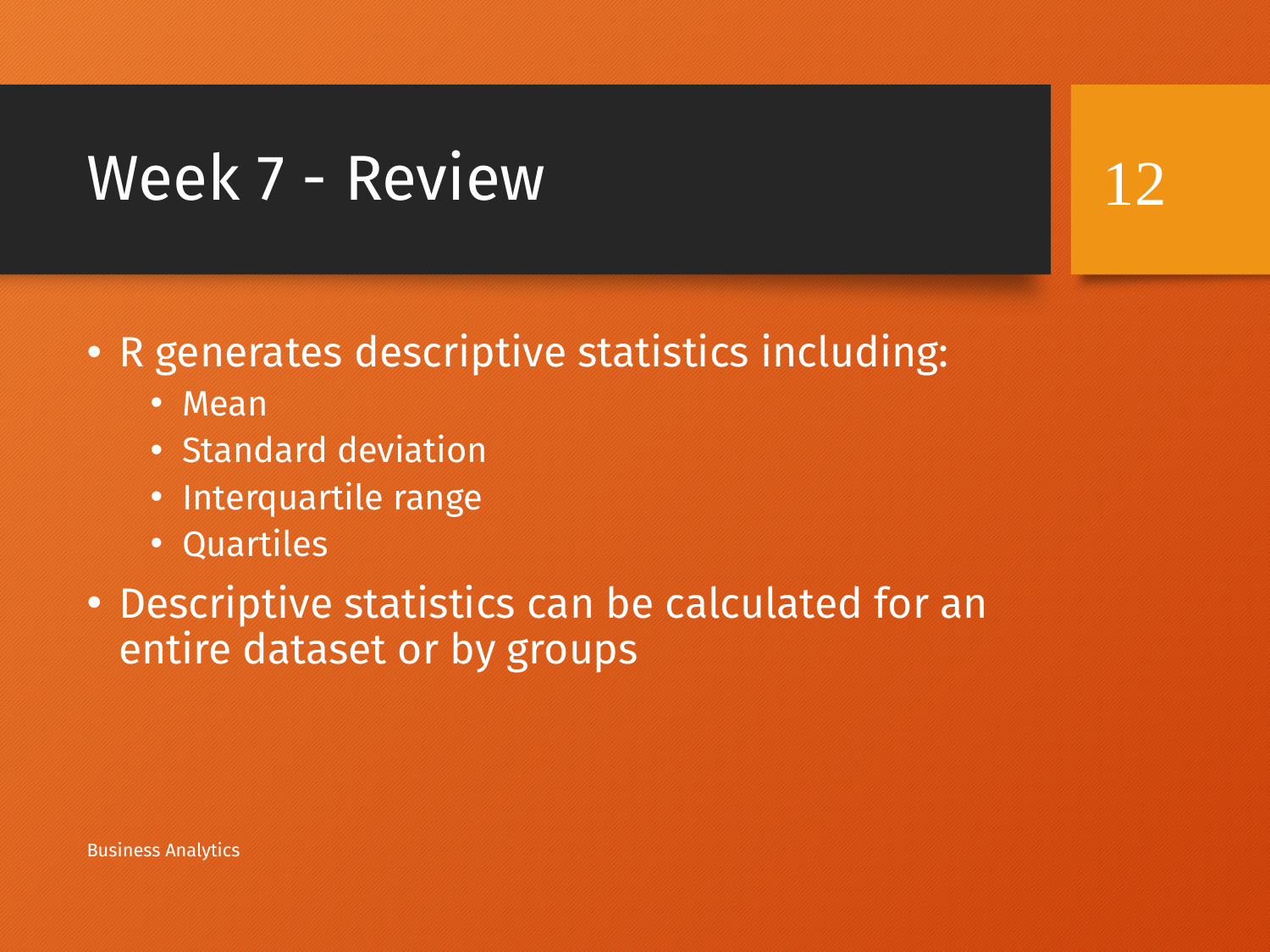

# Week 7 - Review
12
R generates descriptive statistics including:
Mean
Standard deviation
Interquartile range
Quartiles
Descriptive statistics can be calculated for an entire dataset or by groups
Business Analytics